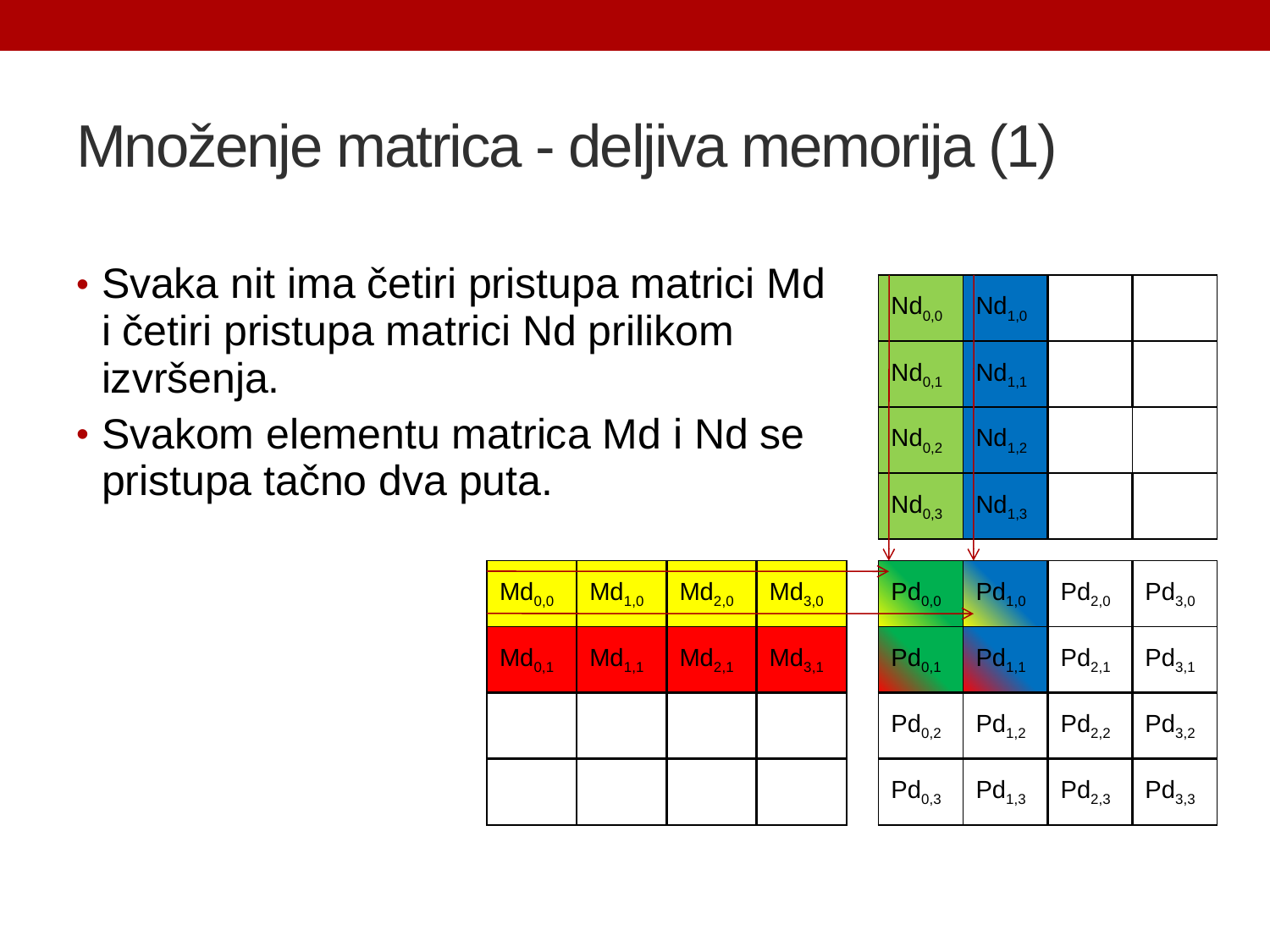

# Množenje matrica - deljiva memorija (1)
Svaka nit ima četiri pristupa matrici Md i četiri pristupa matrici Nd prilikom izvršenja.
Svakom elementu matrica Md i Nd se pristupa tačno dva puta.
| Nd0,0 | Nd1,0 |  |  |
| --- | --- | --- | --- |
| Nd0,1 | Nd1,1 |  |  |
| Nd0,2 | Nd1,2 |  |  |
| Nd0,3 | Nd1,3 |  |  |
| Md0,0 | Md1,0 | Md2,0 | Md3,0 |
| --- | --- | --- | --- |
| Md0,1 | Md1,1 | Md2,1 | Md3,1 |
|  |  |  |  |
|  |  |  |  |
| Pd0,0 | Pd1,0 | Pd2,0 | Pd3,0 |
| --- | --- | --- | --- |
| Pd0,1 | Pd1,1 | Pd2,1 | Pd3,1 |
| Pd0,2 | Pd1,2 | Pd2,2 | Pd3,2 |
| Pd0,3 | Pd1,3 | Pd2,3 | Pd3,3 |